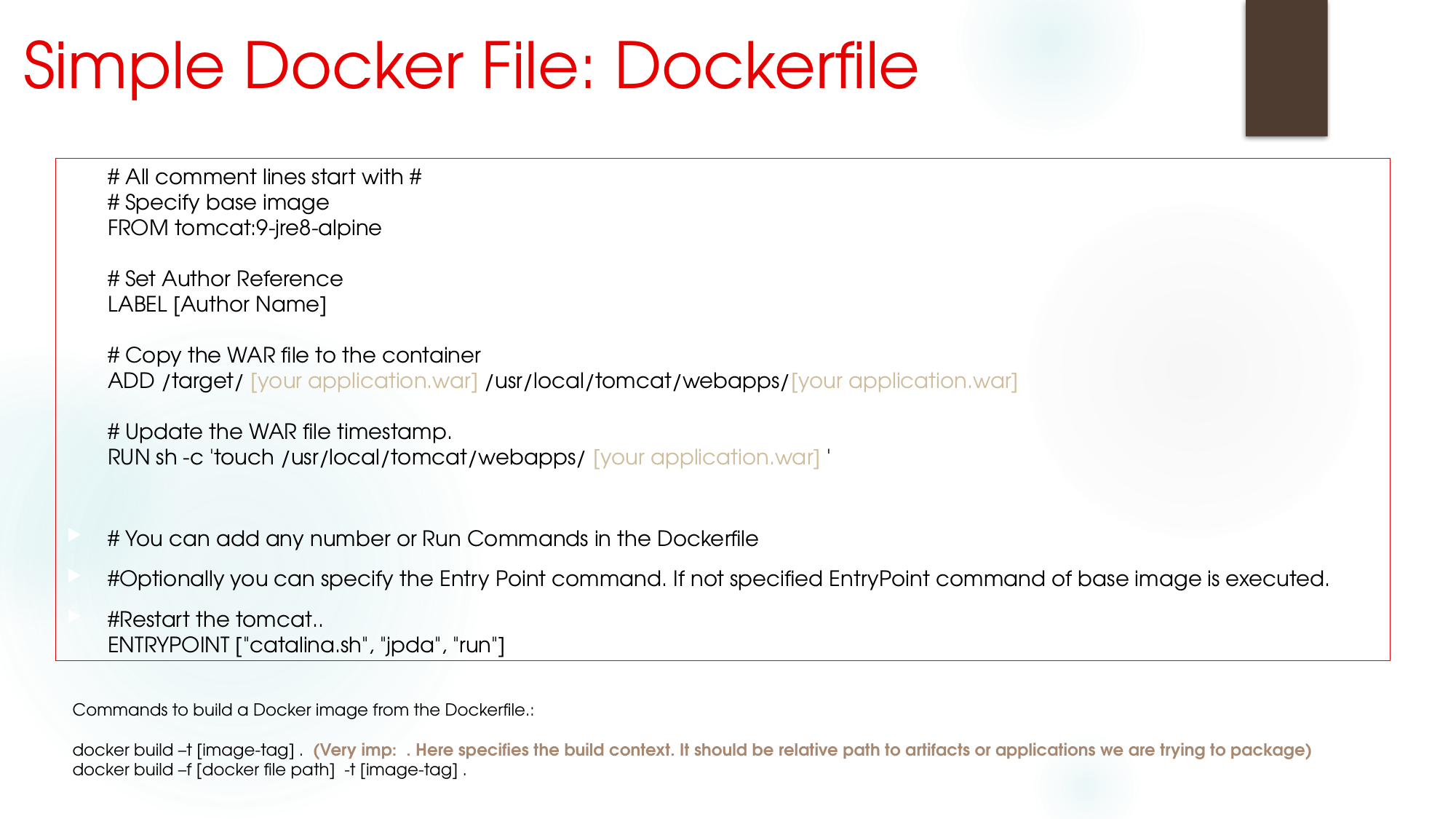

# Simple Docker File: Dockerfile
# All comment lines start with # # Specify base image FROM tomcat:9-jre8-alpine # Set Author Reference LABEL [Author Name] # Copy the WAR file to the container ADD /target/ [your application.war] /usr/local/tomcat/webapps/[your application.war] # Update the WAR file timestamp. RUN sh -c 'touch /usr/local/tomcat/webapps/ [your application.war] '

# You can add any number or Run Commands in the Dockerfile
#Optionally you can specify the Entry Point command. If not specified EntryPoint command of base image is executed.
#Restart the tomcat..
ENTRYPOINT ["catalina.sh", "jpda", "run"]

Commands to build a Docker image from the Dockerfile.:

docker build –t [image-tag] .  (Very imp:  . Here specifies the build context. It should be relative path to artifacts or applications we are trying to package)
docker build –f [docker file path]  -t [image-tag] .